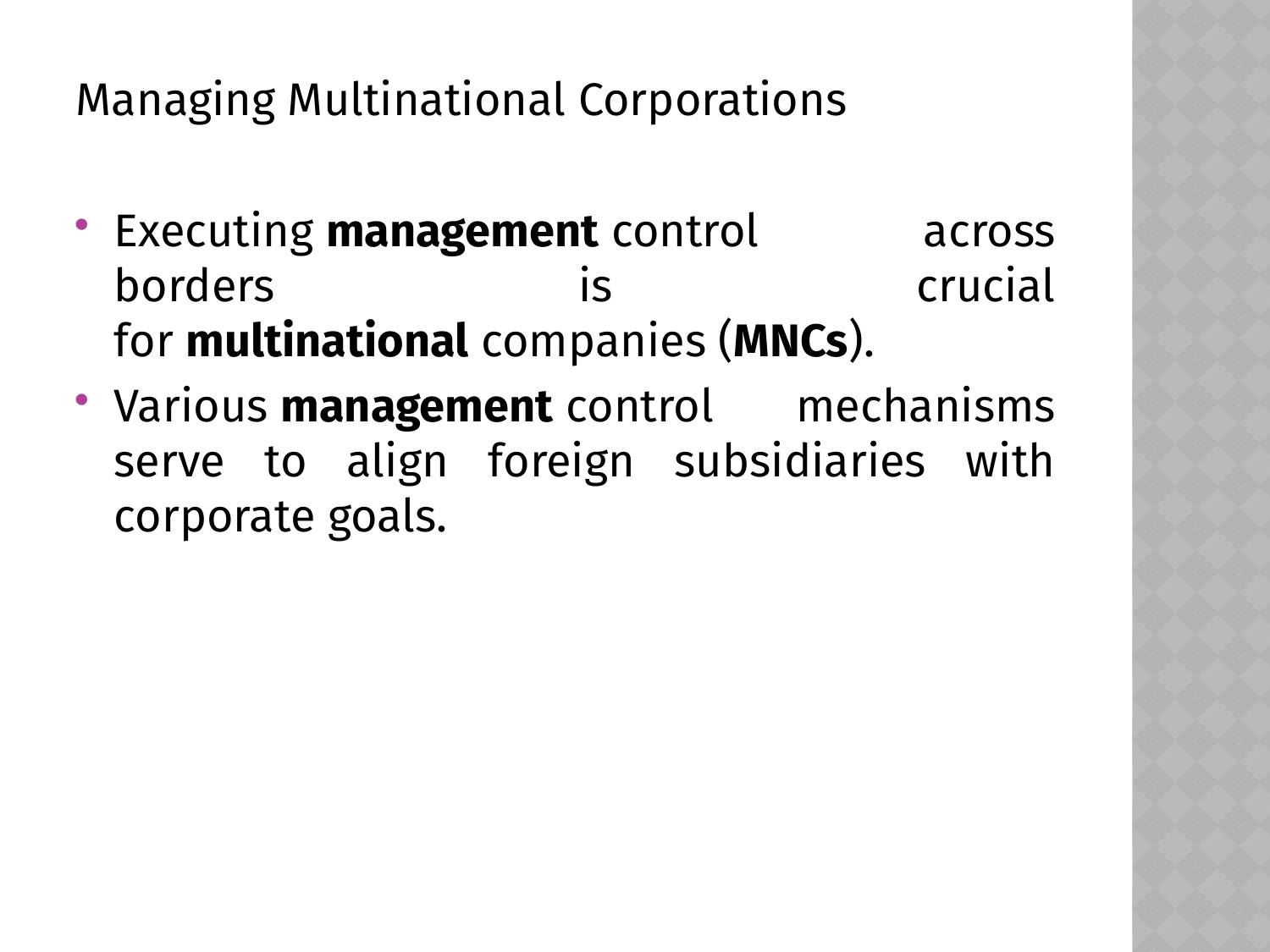

Managing Multinational Corporations

Executing management control across borders is crucial for multinational companies (MNCs).
Various management control mechanisms serve to align foreign subsidiaries with corporate goals.